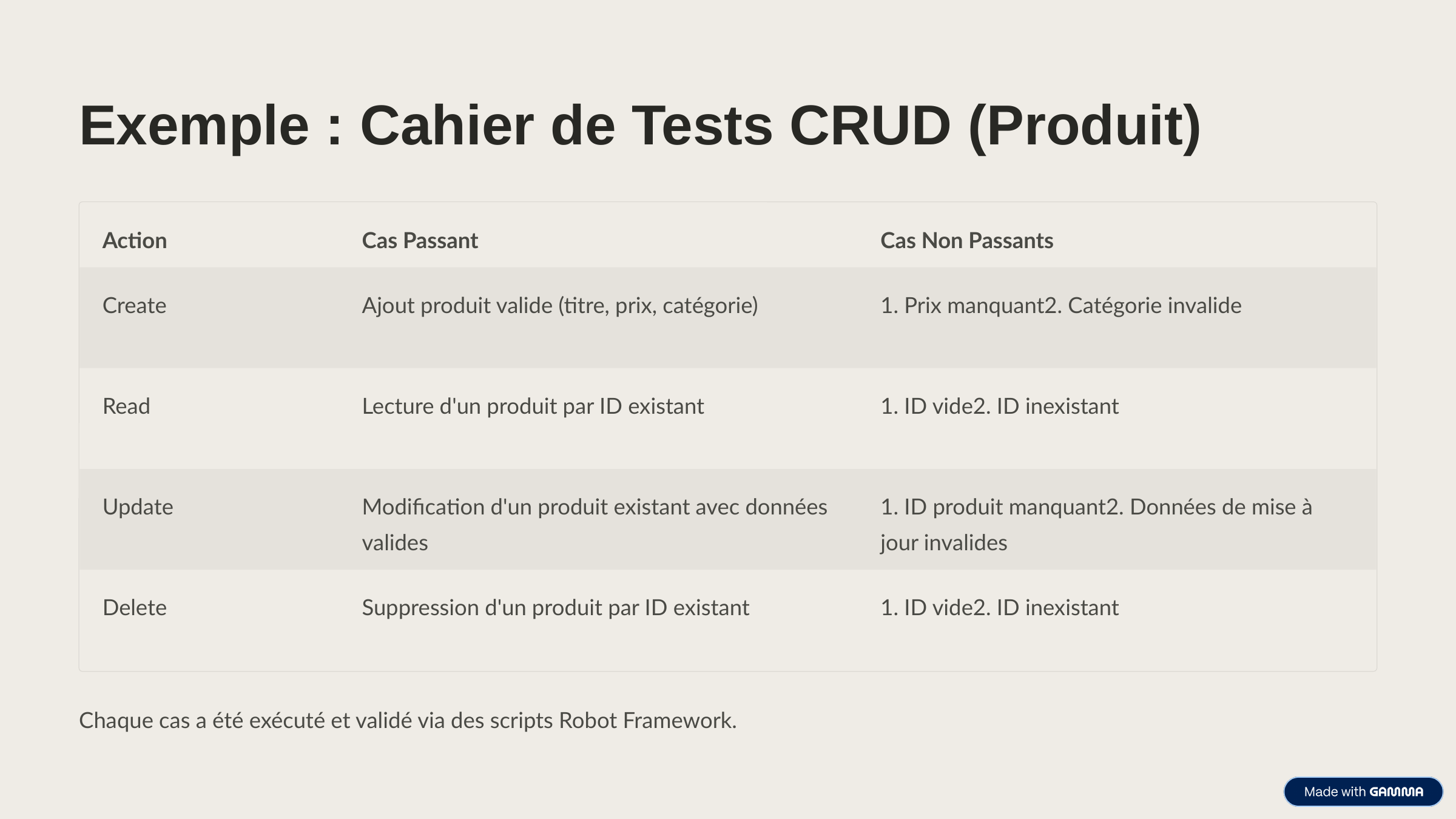

Exemple : Cahier de Tests CRUD (Produit)

Action
Cas Passant
Cas Non Passants

Create
Ajout produit valide (titre, prix, catégorie)
1. Prix manquant2. Catégorie invalide

Read
Lecture d'un produit par ID existant
1. ID vide2. ID inexistant

Update
Modification d'un produit existant avec données valides
1. ID produit manquant2. Données de mise à jour invalides

Delete
Suppression d'un produit par ID existant
1. ID vide2. ID inexistant
Chaque cas a été exécuté et validé via des scripts Robot Framework.